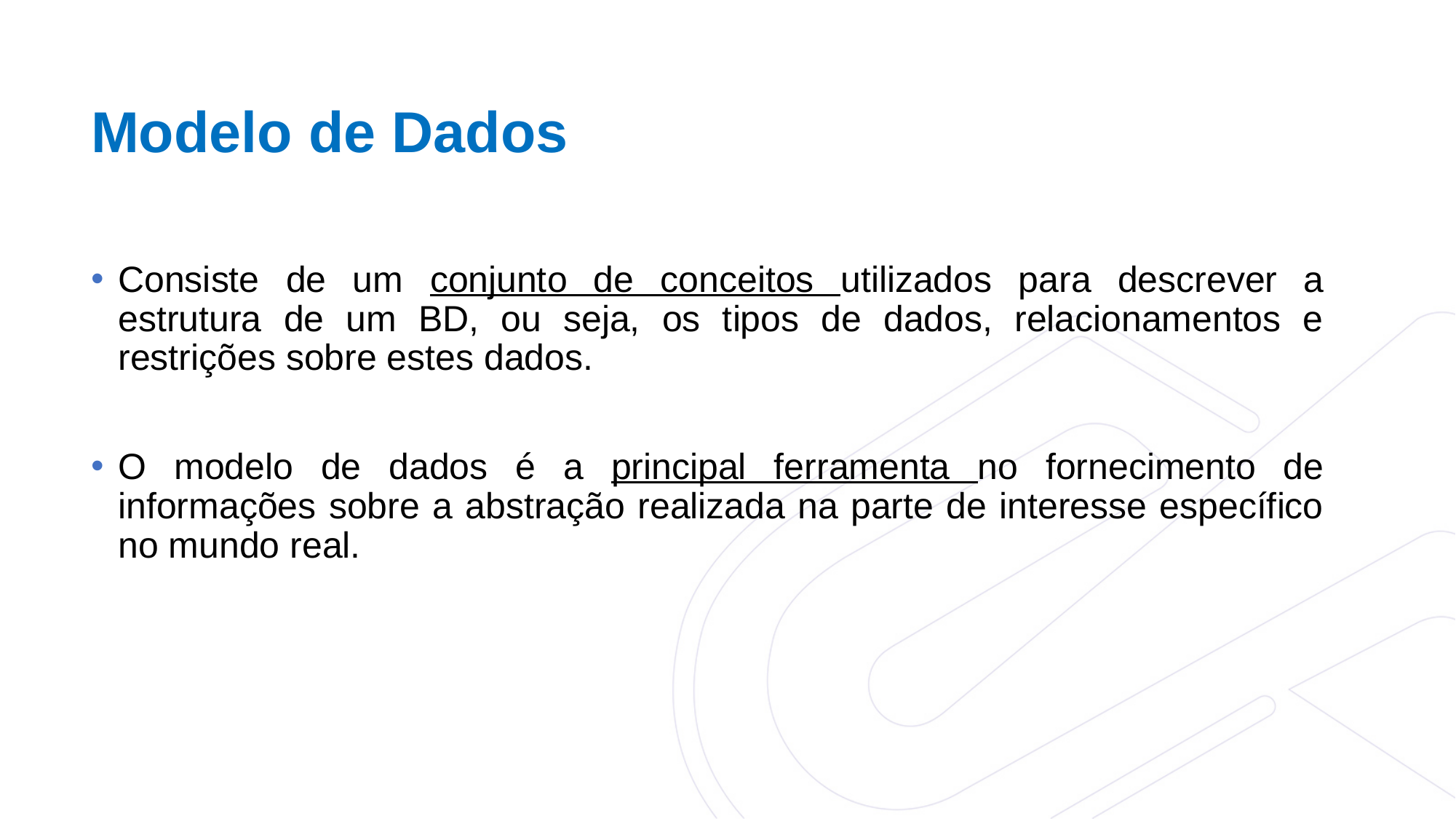

Modelo de Dados

Consiste de um conjunto de conceitos utilizados para descrever a estrutura de um BD, ou seja, os tipos de dados, relacionamentos e restrições sobre estes dados.

O modelo de dados é a principal ferramenta no fornecimento de informações sobre a abstração realizada na parte de interesse específico no mundo real.